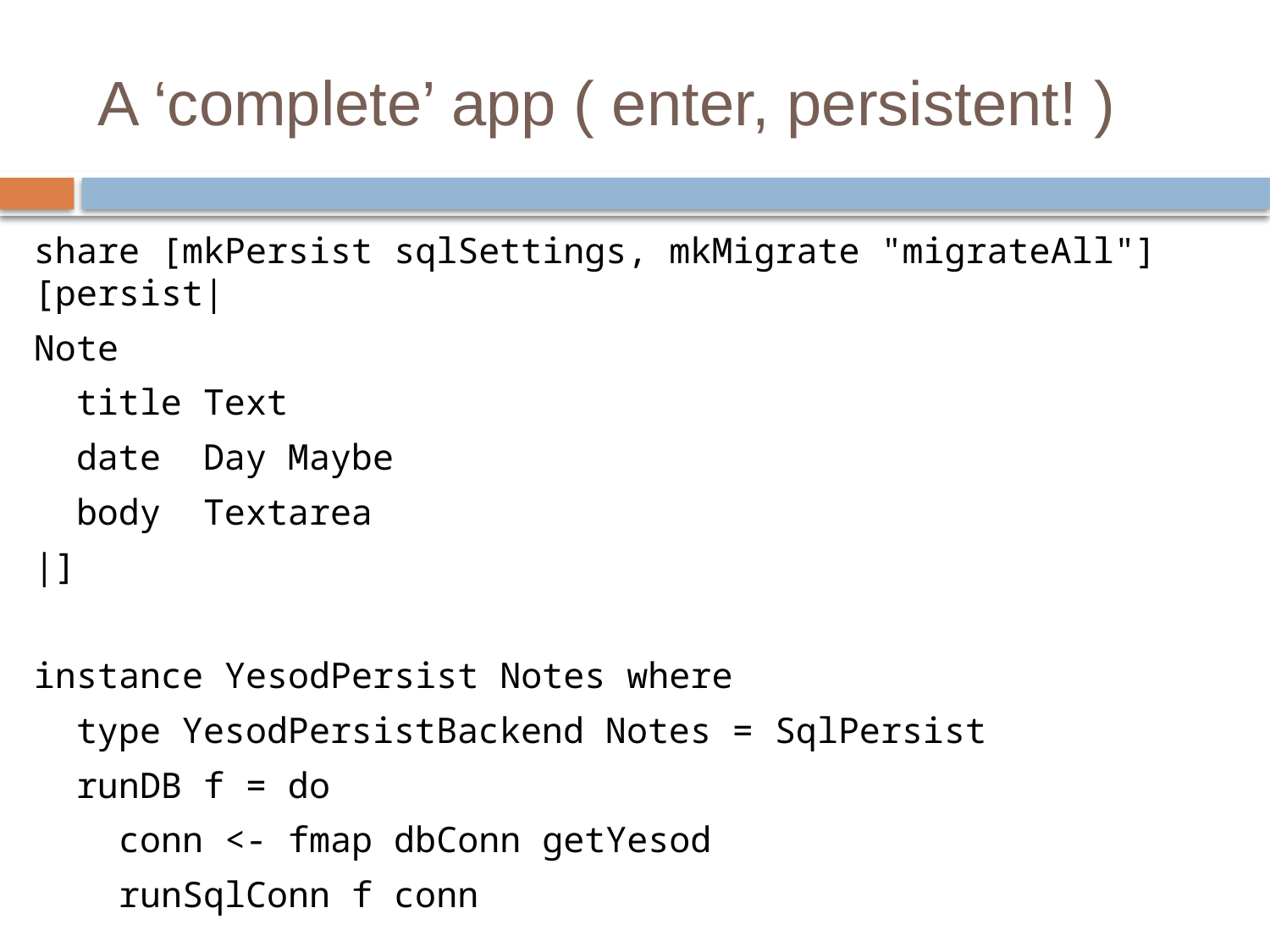

# A ‘complete’ app ( enter, persistent! )
share [mkPersist sqlSettings, mkMigrate "migrateAll"] [persist|
Note
  title Text
  date  Day Maybe
  body  Textarea
|]

instance YesodPersist Notes where
  type YesodPersistBackend Notes = SqlPersist
  runDB f = do
    conn <- fmap dbConn getYesod
    runSqlConn f conn